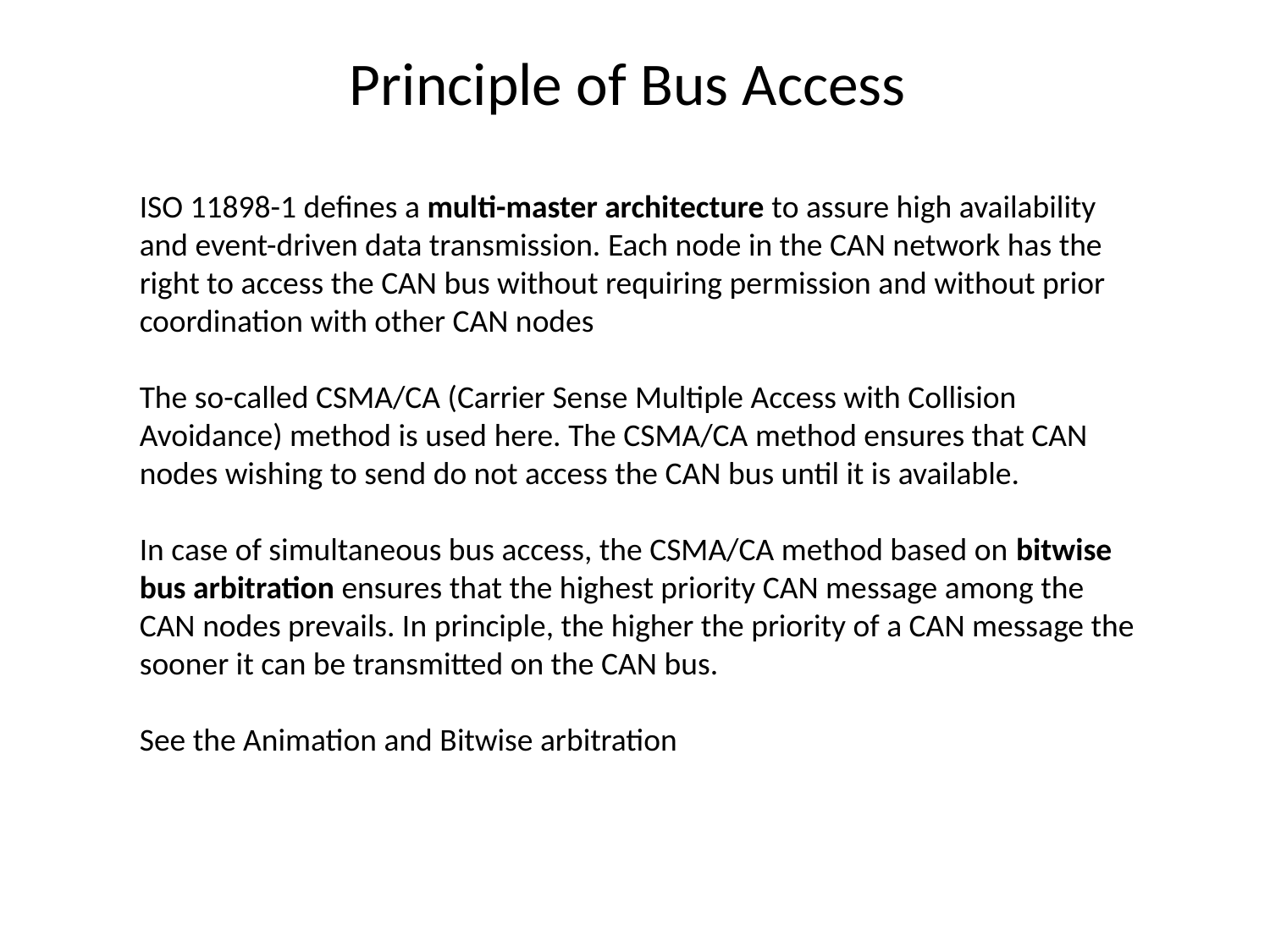

# Principle of Bus Access
ISO 11898-1 defines a multi-master architecture to assure high availability and event-driven data transmission. Each node in the CAN network has the right to access the CAN bus without requiring permission and without prior coordination with other CAN nodes

The so-called CSMA/CA (Carrier Sense Multiple Access with Collision Avoidance) method is used here. The CSMA/CA method ensures that CAN nodes wishing to send do not access the CAN bus until it is available.

In case of simultaneous bus access, the CSMA/CA method based on bitwise bus arbitration ensures that the highest priority CAN message among the CAN nodes prevails. In principle, the higher the priority of a CAN message the sooner it can be transmitted on the CAN bus.

See the Animation and Bitwise arbitration